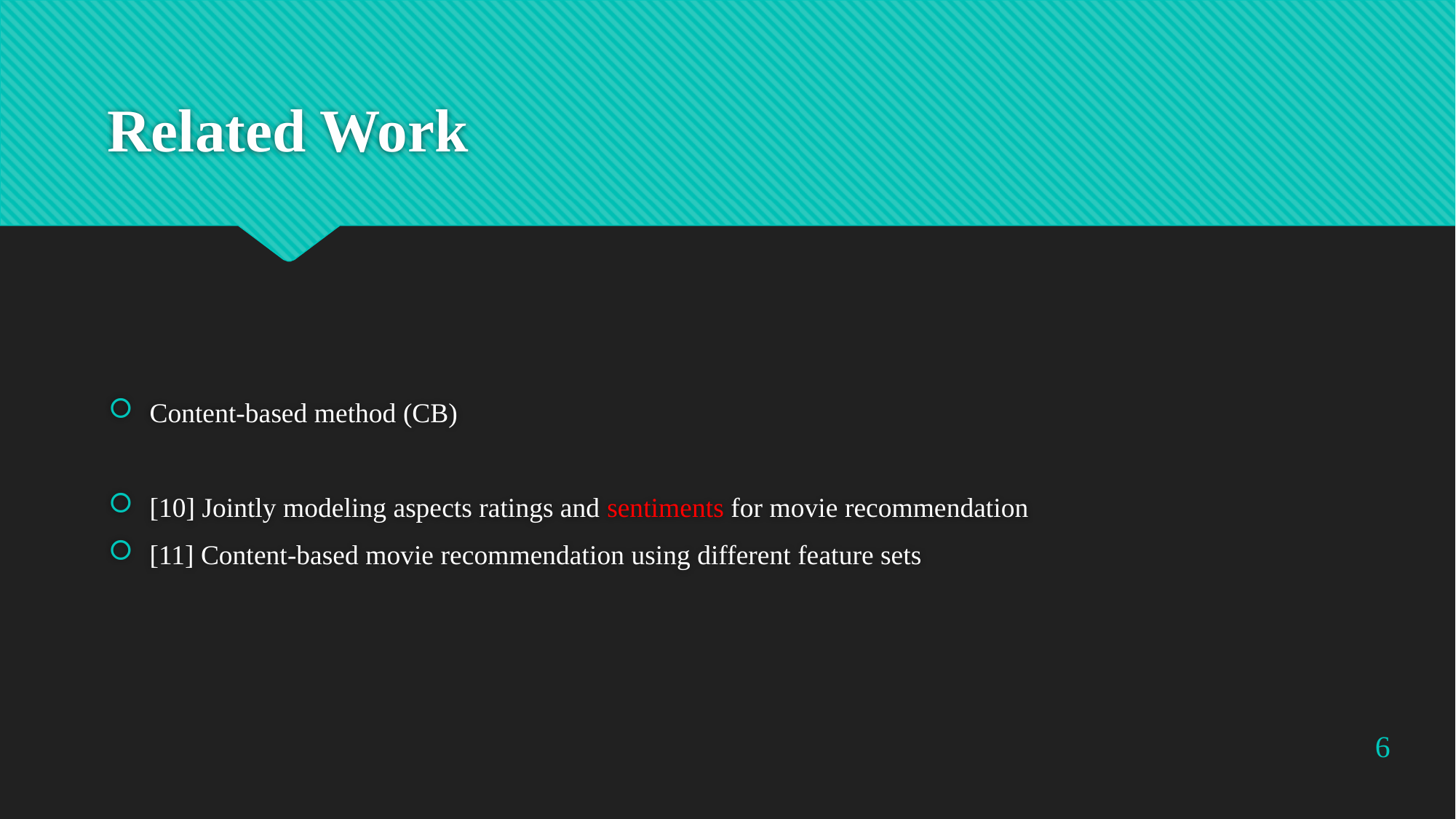

# Related Work
Content-based method (CB)

[10] Jointly modeling aspects ratings and sentiments for movie recommendation
[11] Content-based movie recommendation using different feature sets
6